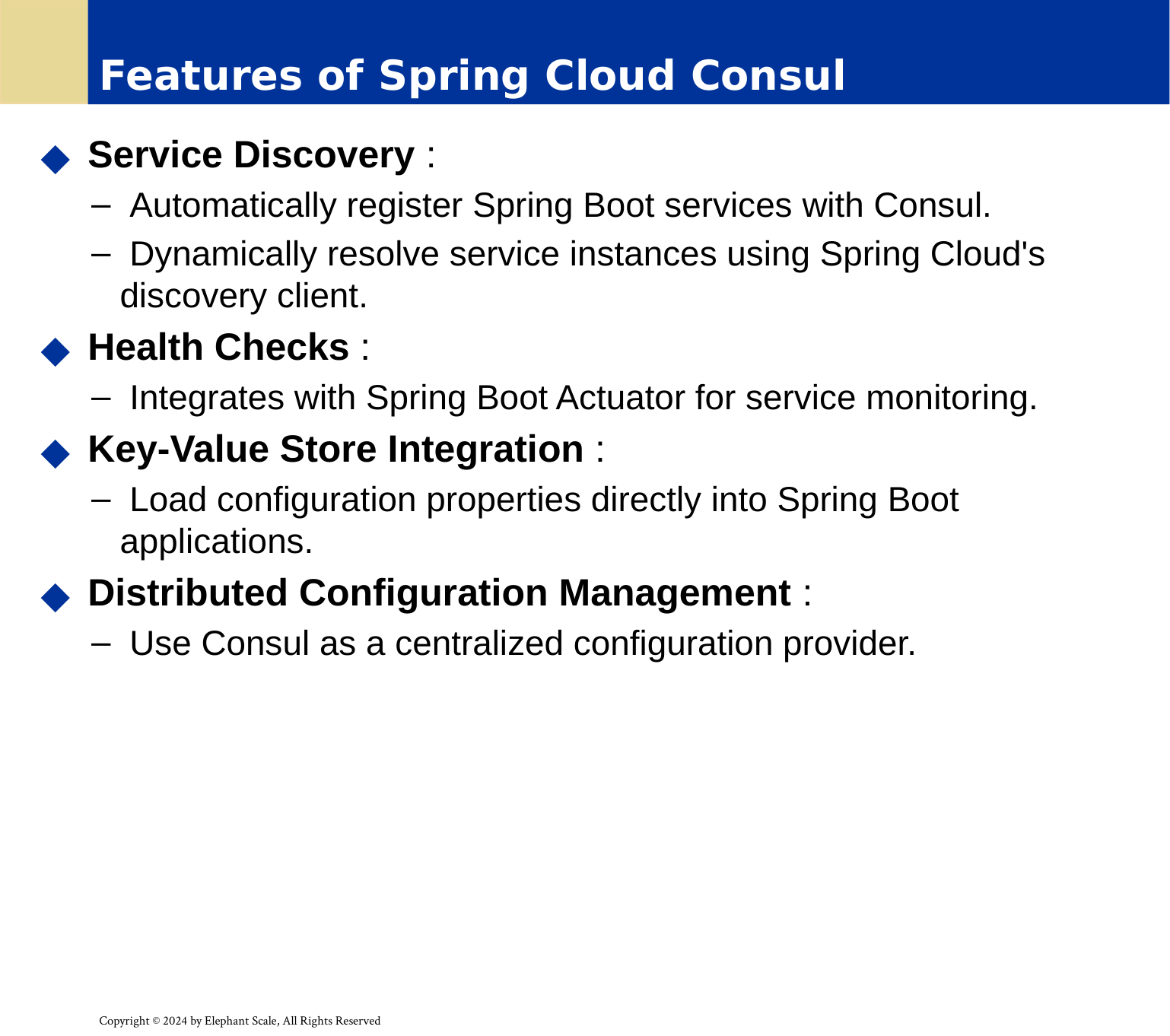

# Features of Spring Cloud Consul
 Service Discovery :
 Automatically register Spring Boot services with Consul.
 Dynamically resolve service instances using Spring Cloud's discovery client.
 Health Checks :
 Integrates with Spring Boot Actuator for service monitoring.
 Key-Value Store Integration :
 Load configuration properties directly into Spring Boot applications.
 Distributed Configuration Management :
 Use Consul as a centralized configuration provider.
Copyright © 2024 by Elephant Scale, All Rights Reserved